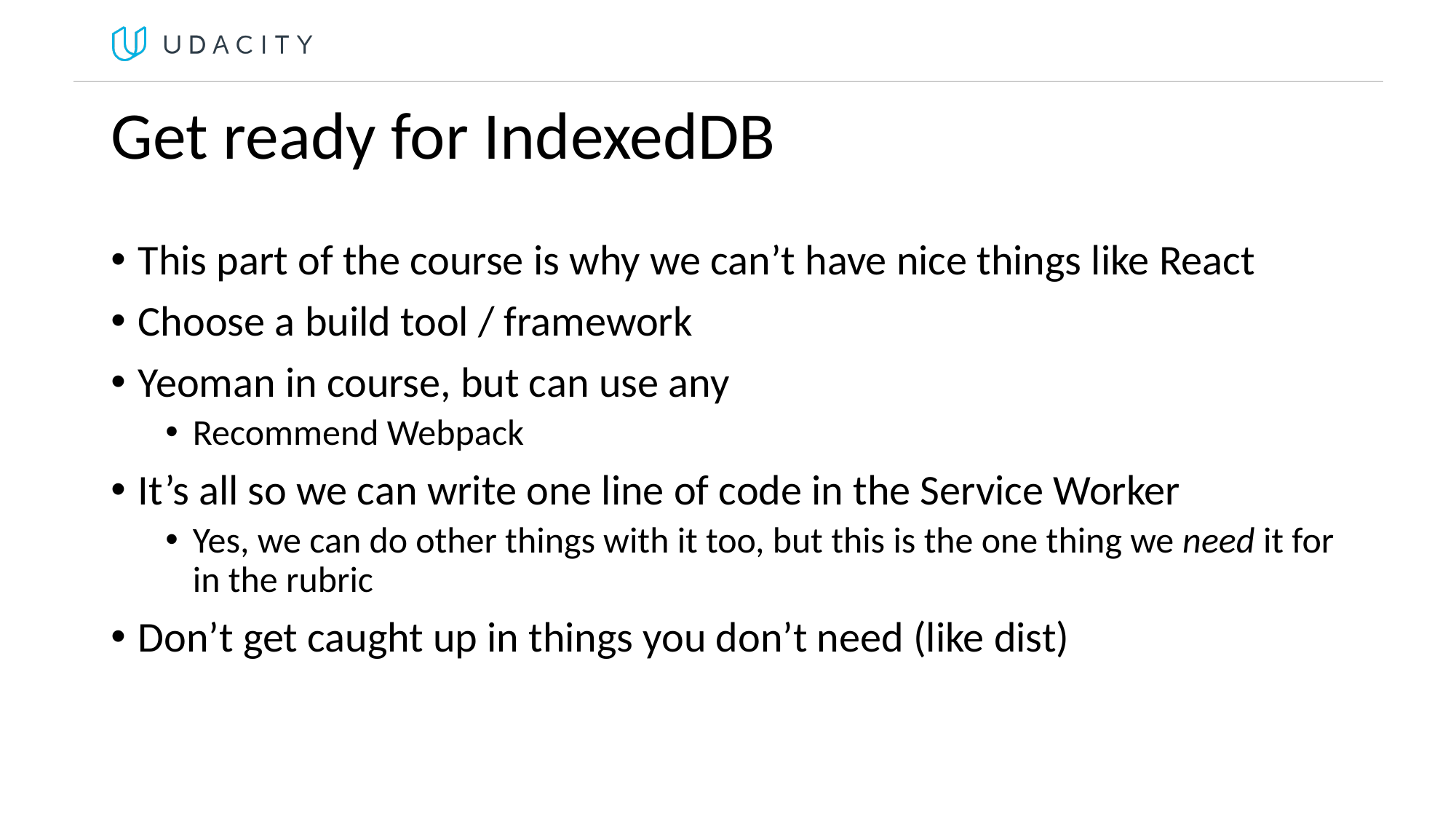

# Get ready for IndexedDB
This part of the course is why we can’t have nice things like React
Choose a build tool / framework
Yeoman in course, but can use any
Recommend Webpack
It’s all so we can write one line of code in the Service Worker
Yes, we can do other things with it too, but this is the one thing we need it for in the rubric
Don’t get caught up in things you don’t need (like dist)